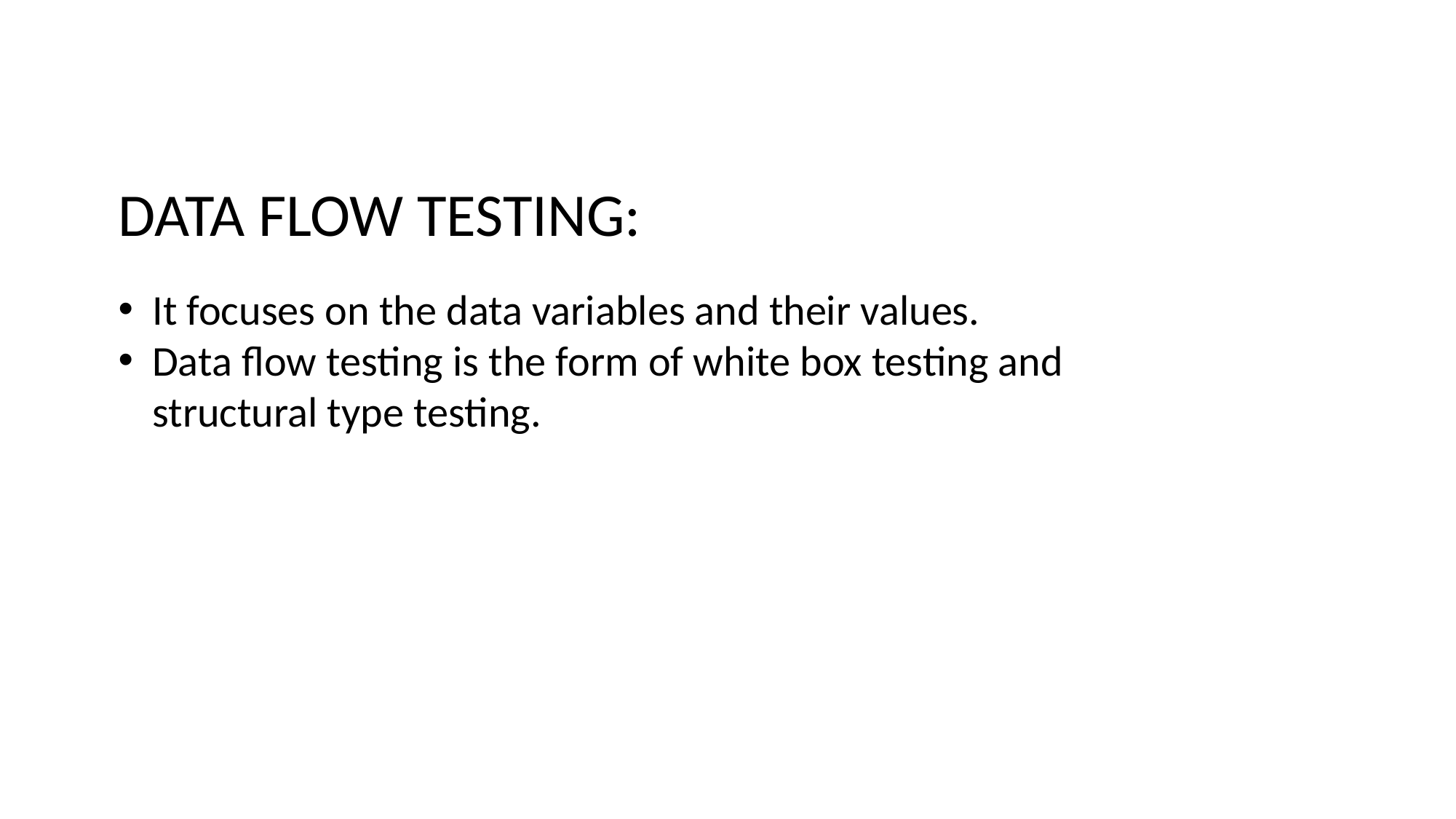

DATA FLOW TESTING:
It focuses on the data variables and their values.
Data flow testing is the form of white box testing and structural type testing.